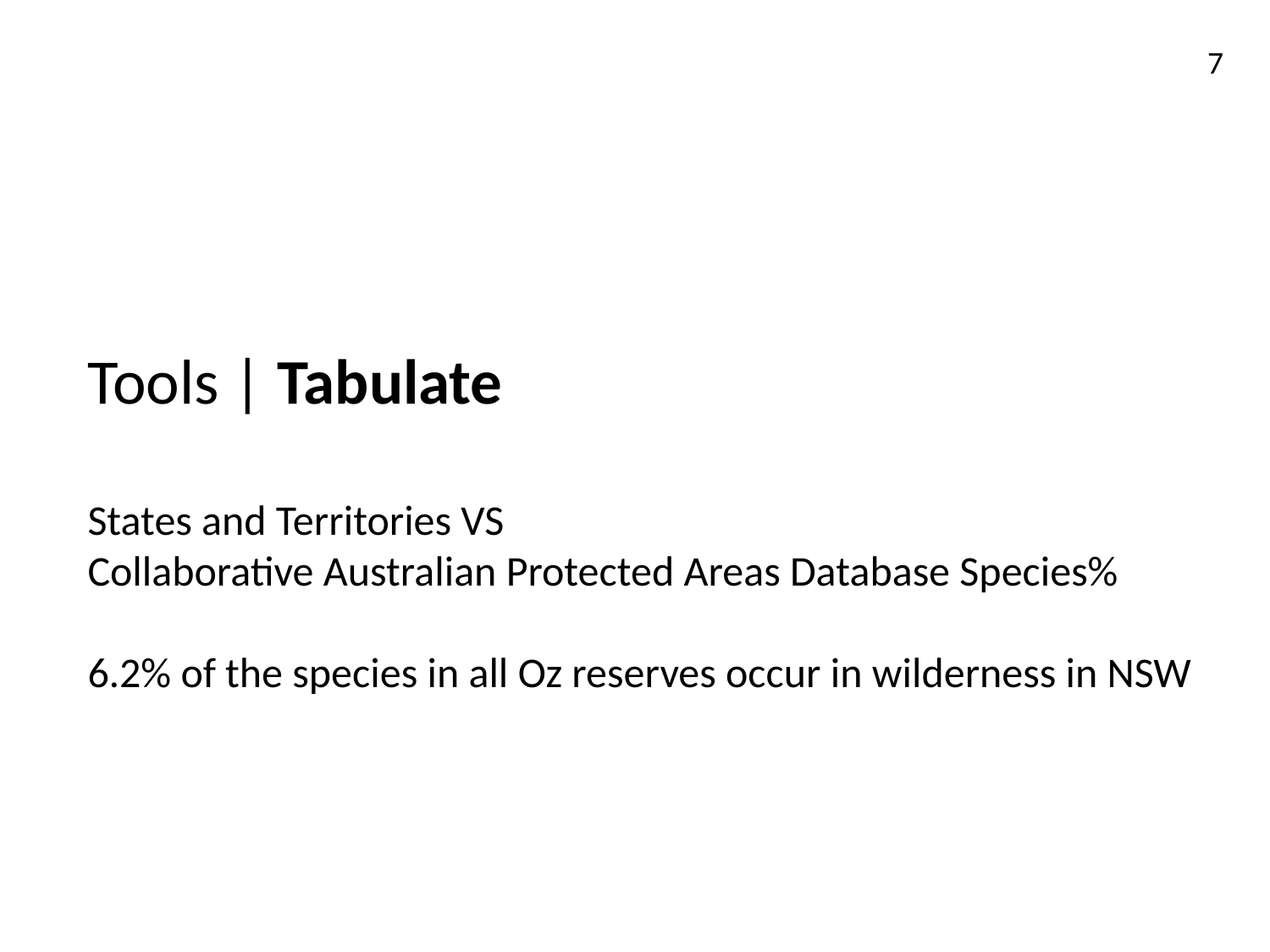

7
Tools | Tabulate
States and Territories VS
Collaborative Australian Protected Areas Database Species%
6.2% of the species in all Oz reserves occur in wilderness in NSW